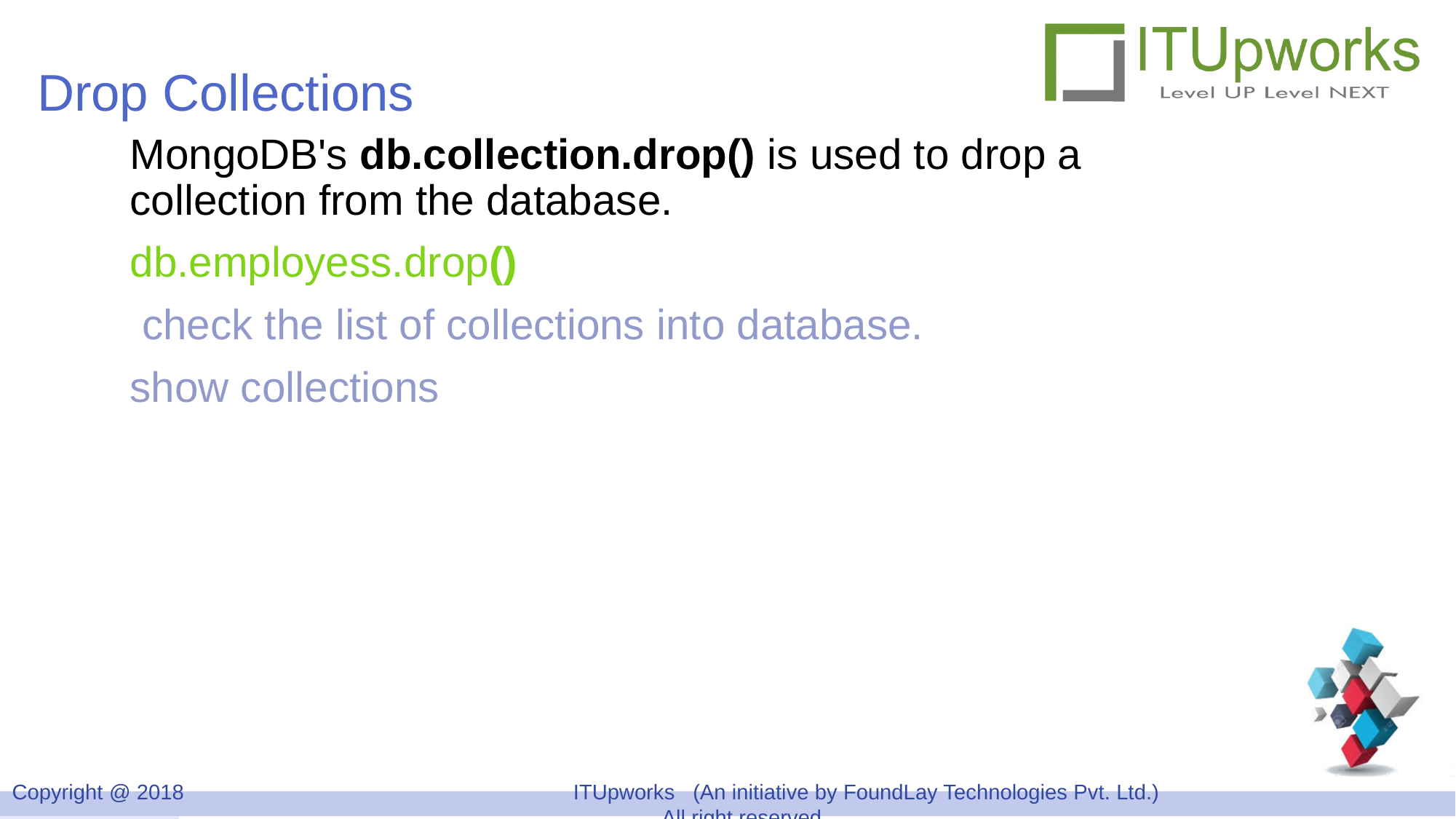

# Drop Collections
MongoDB's db.collection.drop() is used to drop a collection from the database.
db.employess.drop()
 check the list of collections into database.
show collections